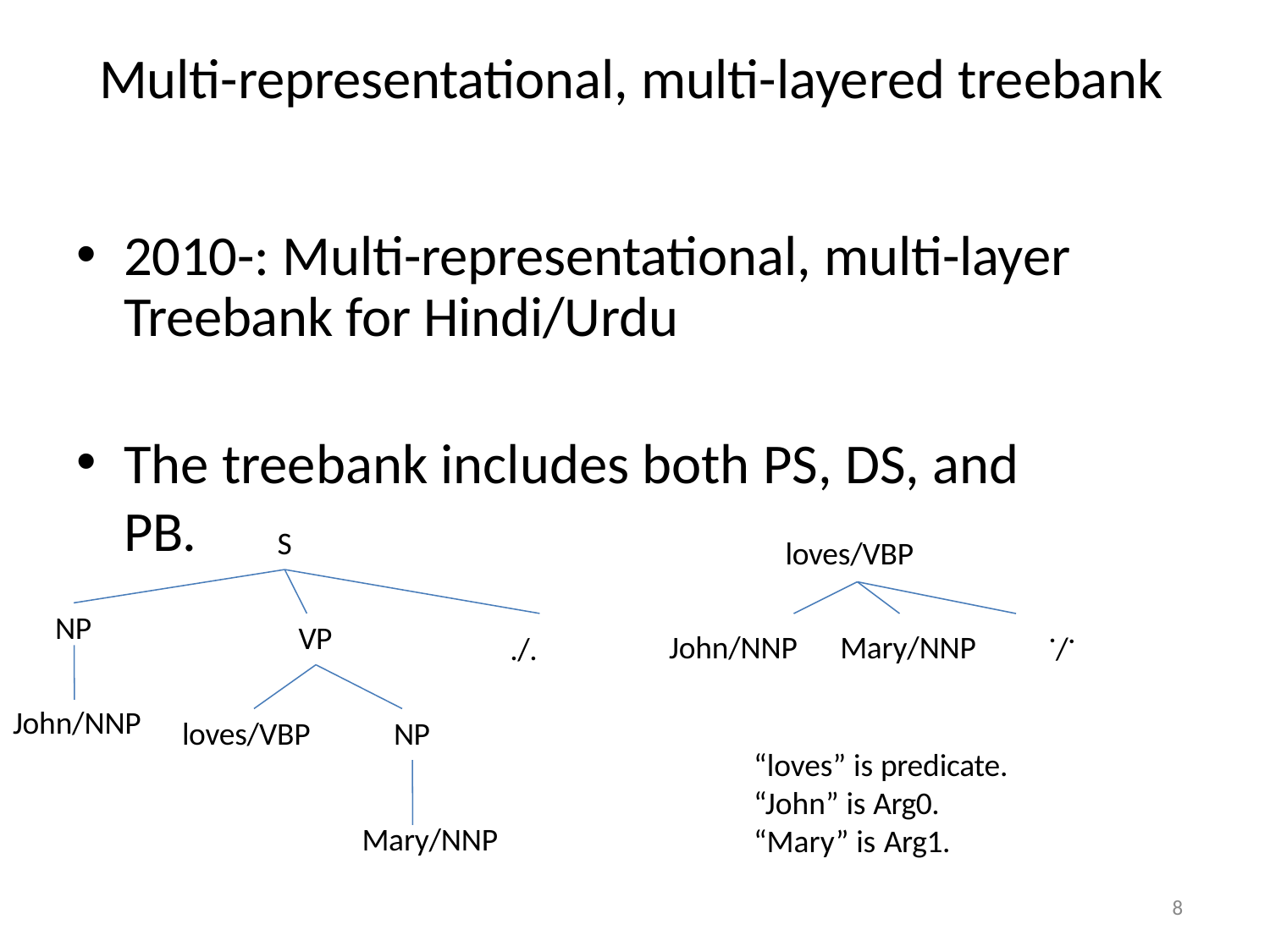

# Multi-representational, multi-layered treebank
2010-: Multi-representational, multi-layer Treebank for Hindi/Urdu

The treebank includes both PS, DS, and PB.
S
loves/VBP

John/NNP	Mary/NNP

NP
VP
./.
./.

John/NNP
loves/VBP
NP
“loves” is predicate. “John” is Arg0. “Mary” is Arg1.

Mary/NNP
8